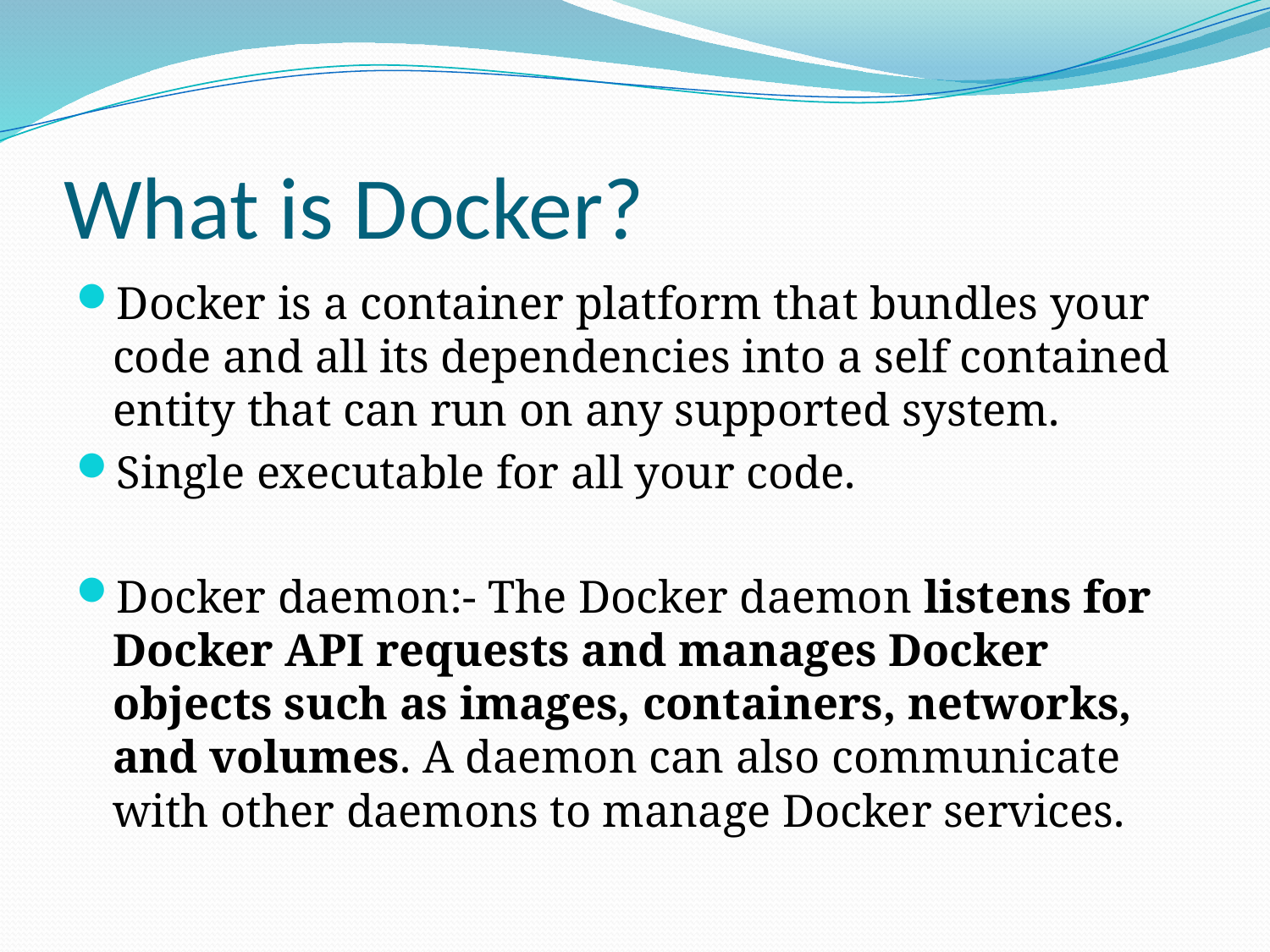

# What is Docker?
Docker is a container platform that bundles your code and all its dependencies into a self contained entity that can run on any supported system.
Single executable for all your code.

Docker daemon:- The Docker daemon listens for Docker API requests and manages Docker objects such as images, containers, networks, and volumes. A daemon can also communicate with other daemons to manage Docker services.